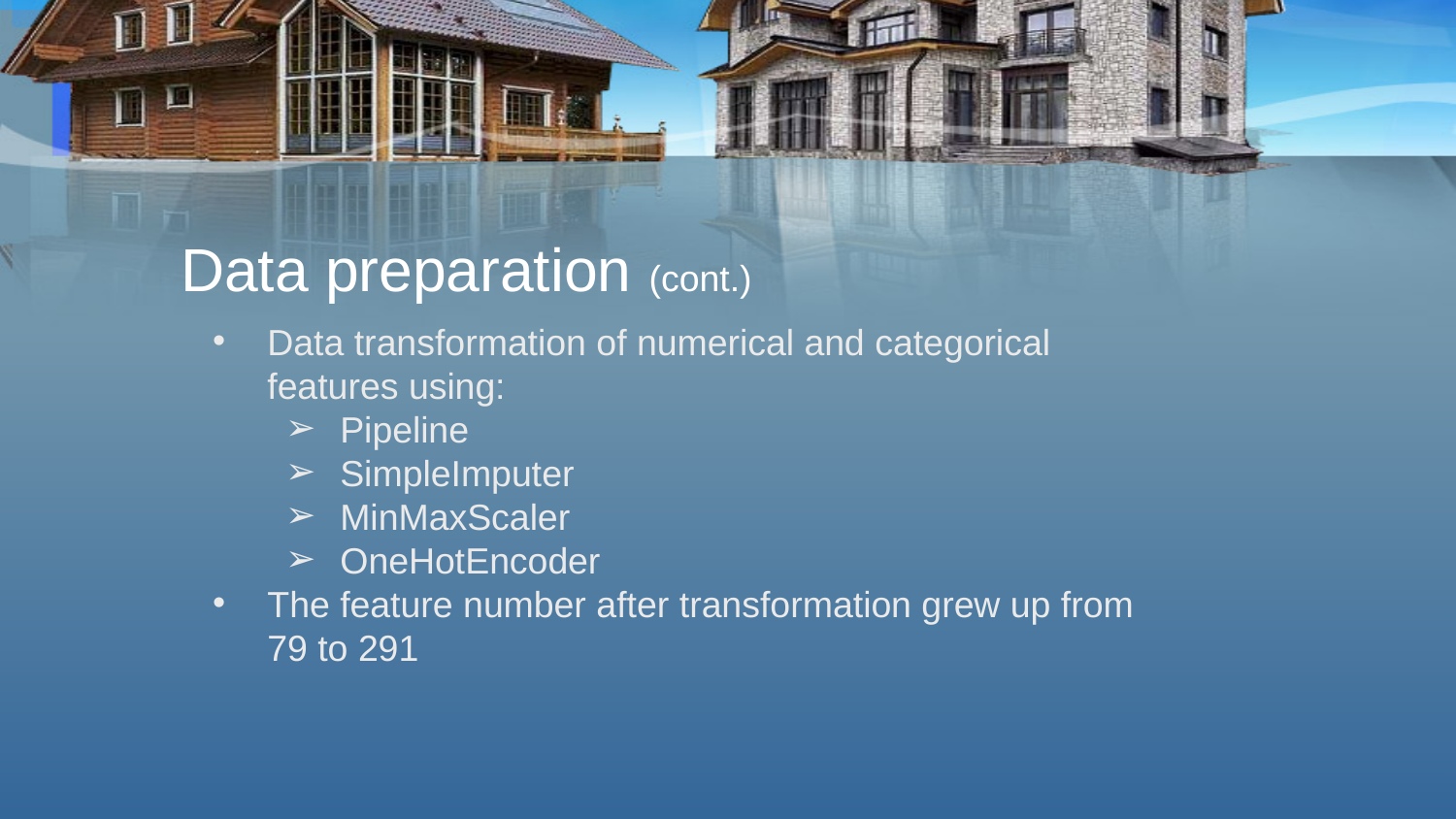

# Data preparation (cont.)
Data transformation of numerical and categorical features using:
Pipeline
SimpleImputer
MinMaxScaler
OneHotEncoder
The feature number after transformation grew up from 79 to 291